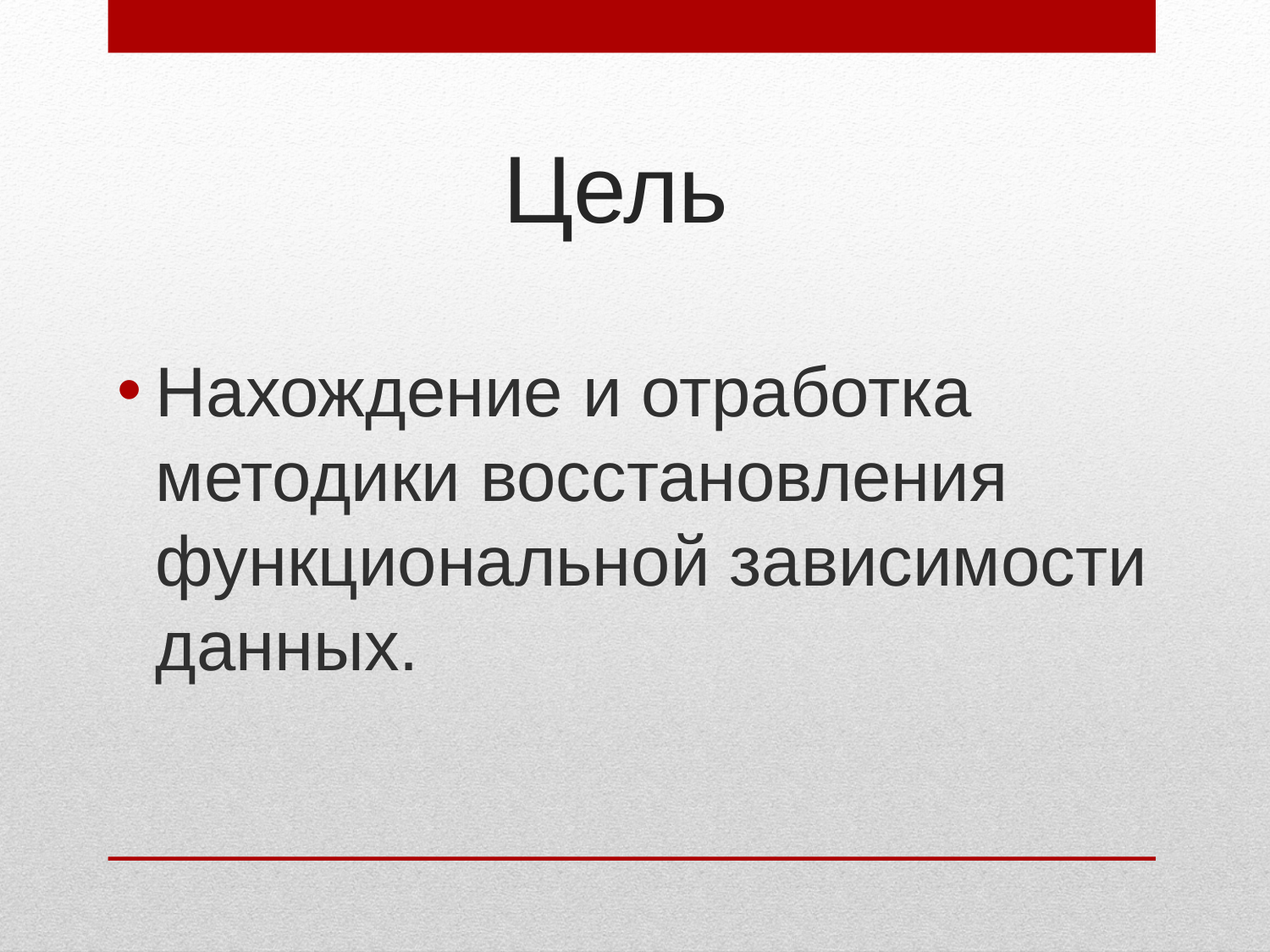

# Цель
Нахождение и отработка методики восстановления функциональной зависимости данных.